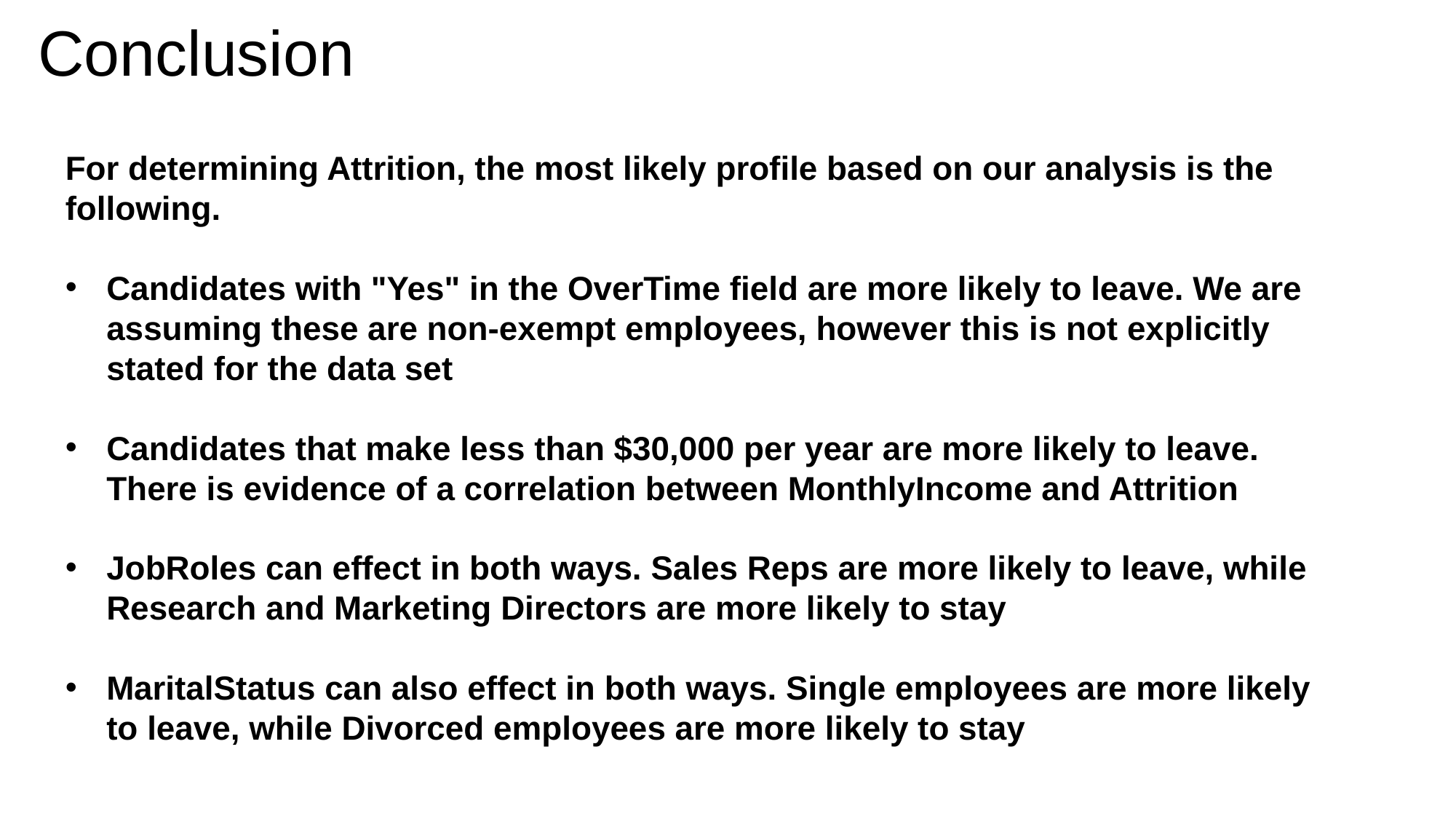

# Conclusion
For determining Attrition, the most likely profile based on our analysis is the following.

Candidates with "Yes" in the OverTime field are more likely to leave. We are assuming these are non-exempt employees, however this is not explicitly stated for the data set

Candidates that make less than $30,000 per year are more likely to leave. There is evidence of a correlation between MonthlyIncome and Attrition

JobRoles can effect in both ways. Sales Reps are more likely to leave, while Research and Marketing Directors are more likely to stay

MaritalStatus can also effect in both ways. Single employees are more likely to leave, while Divorced employees are more likely to stay